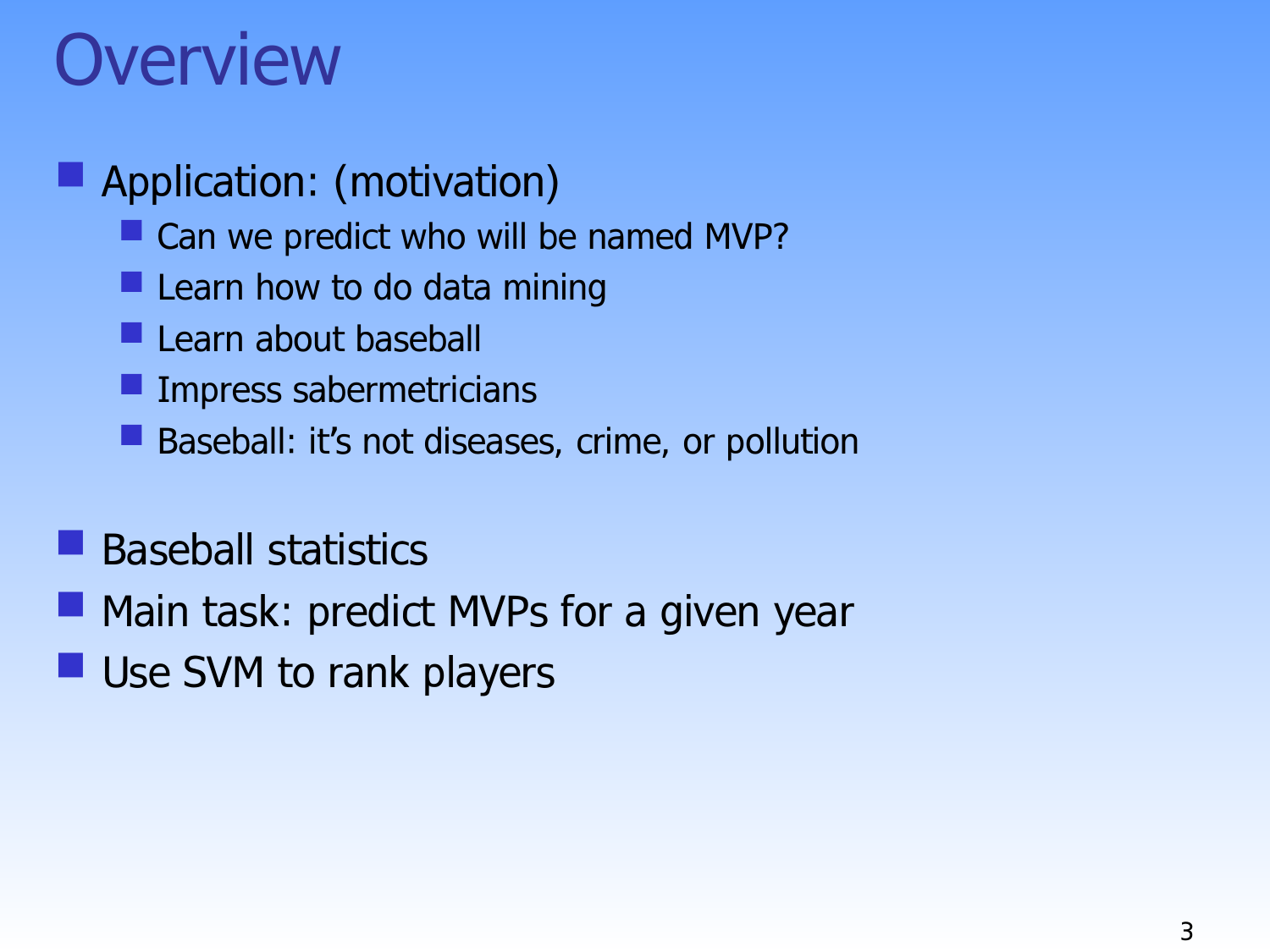

Overview
Application: (motivation)
Can we predict who will be named MVP?
Learn how to do data mining
Learn about baseball
Impress sabermetricians
Baseball: it’s not diseases, crime, or pollution

Baseball statistics
Main task: predict MVPs for a given year
Use SVM to rank players

3